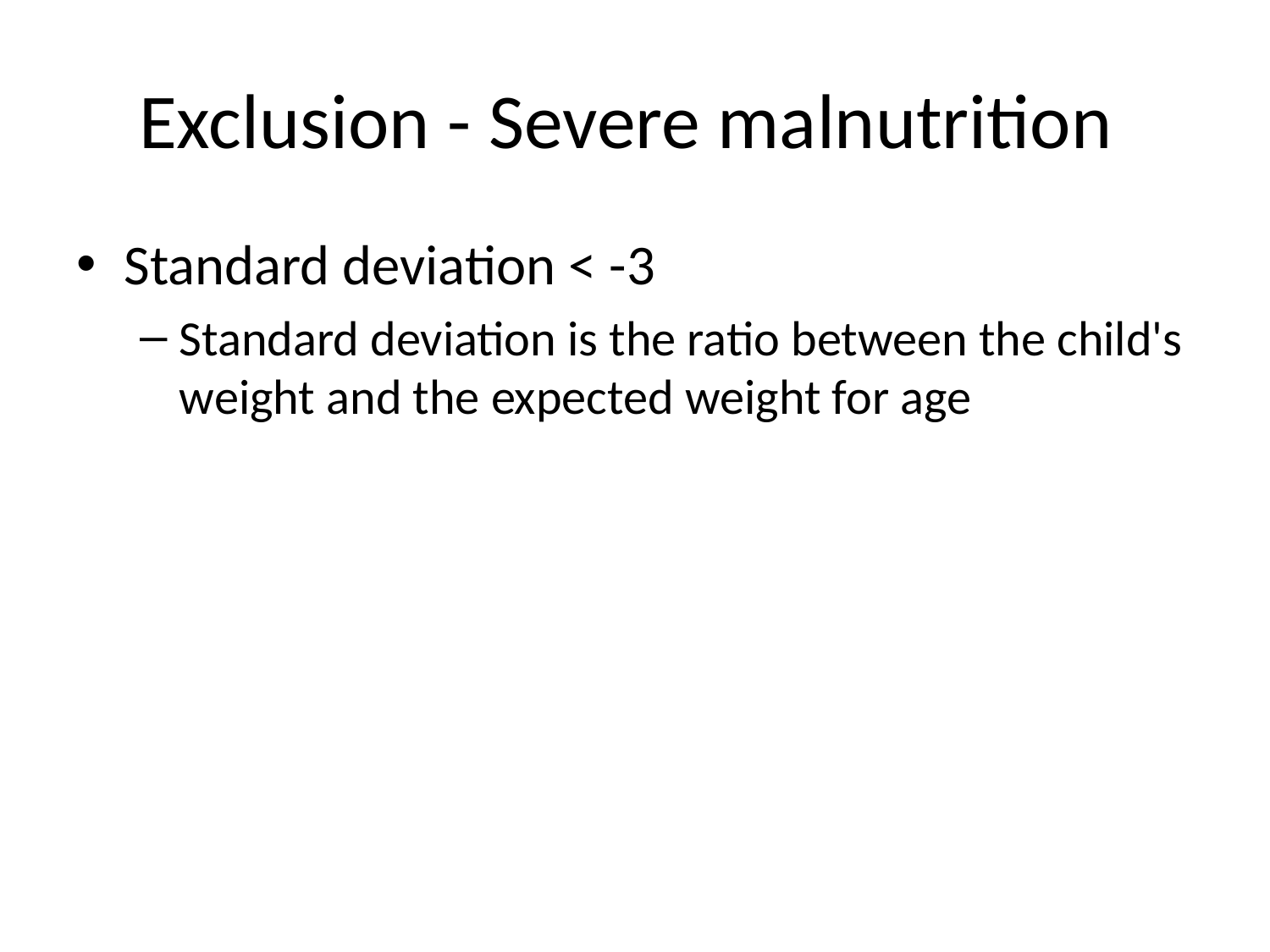

# Exclusion - Severe malnutrition
Standard deviation < -3
Standard deviation is the ratio between the child's weight and the expected weight for age